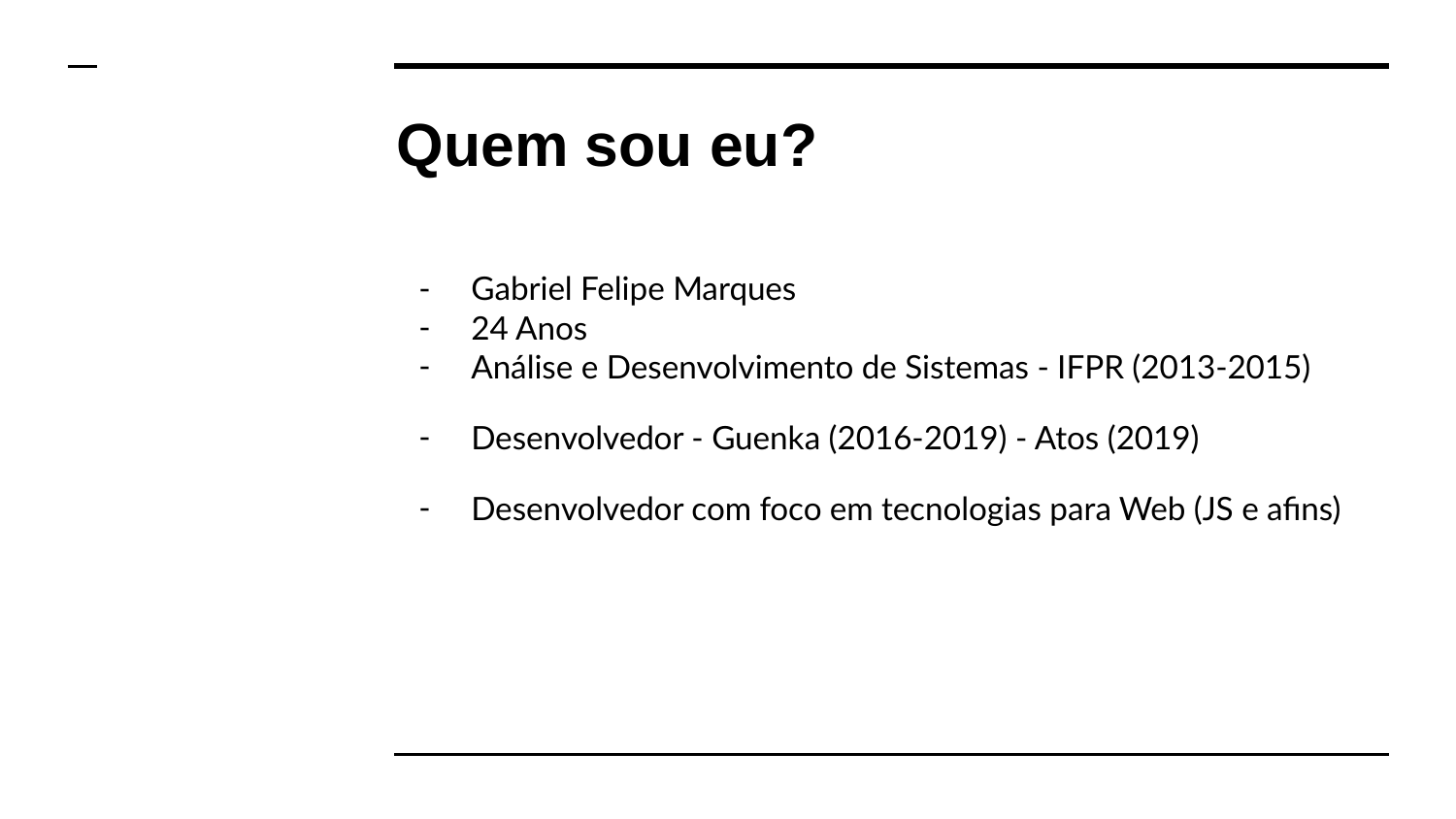

# Quem sou eu?
Gabriel Felipe Marques
24 Anos
Análise e Desenvolvimento de Sistemas - IFPR (2013-2015)
Desenvolvedor - Guenka (2016-2019) - Atos (2019)
Desenvolvedor com foco em tecnologias para Web (JS e afins)